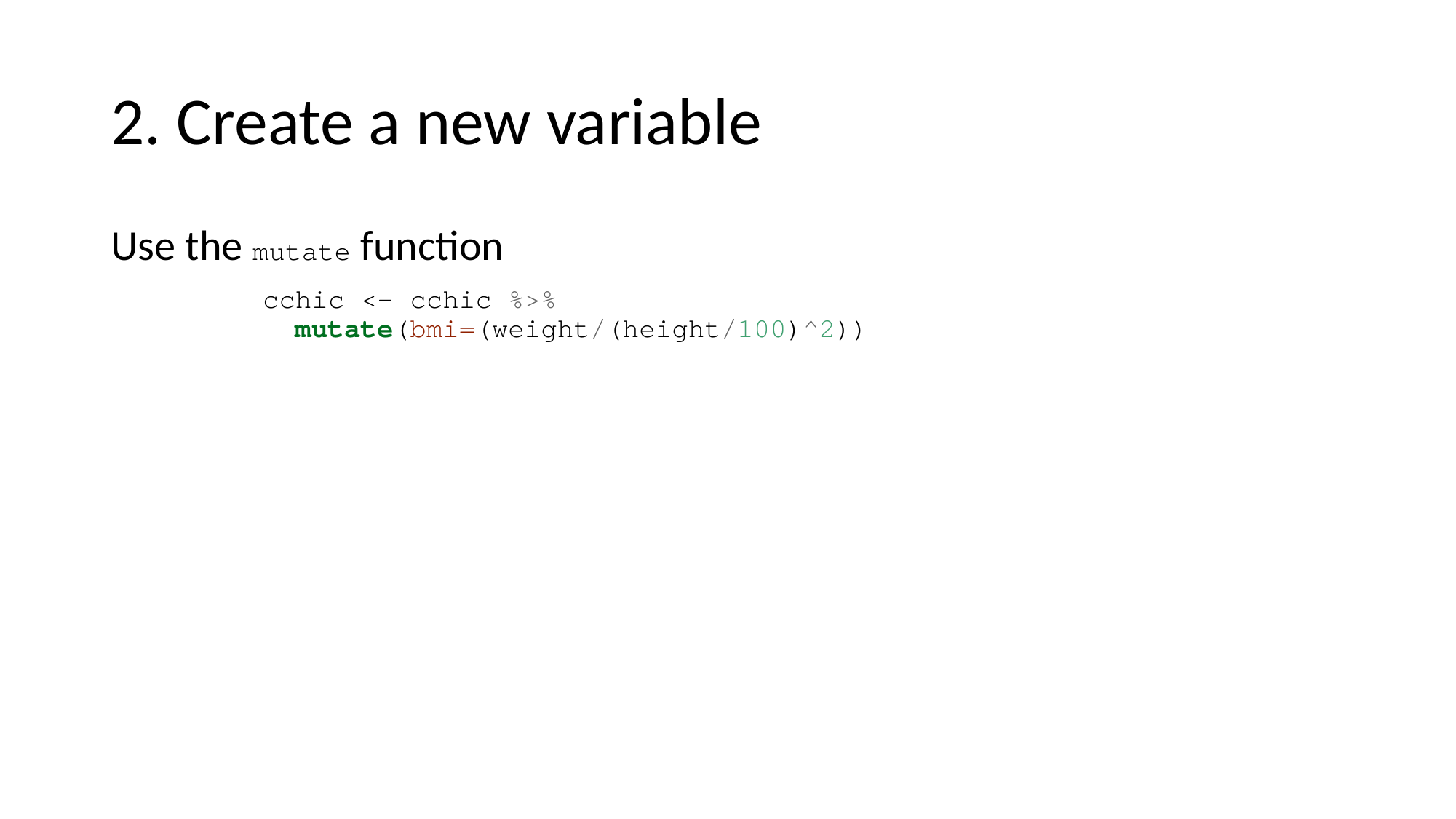

# 2. Create a new variable
Use the mutate function
cchic <- cchic %>%
  mutate(bmi=(weight/(height/100)^2))